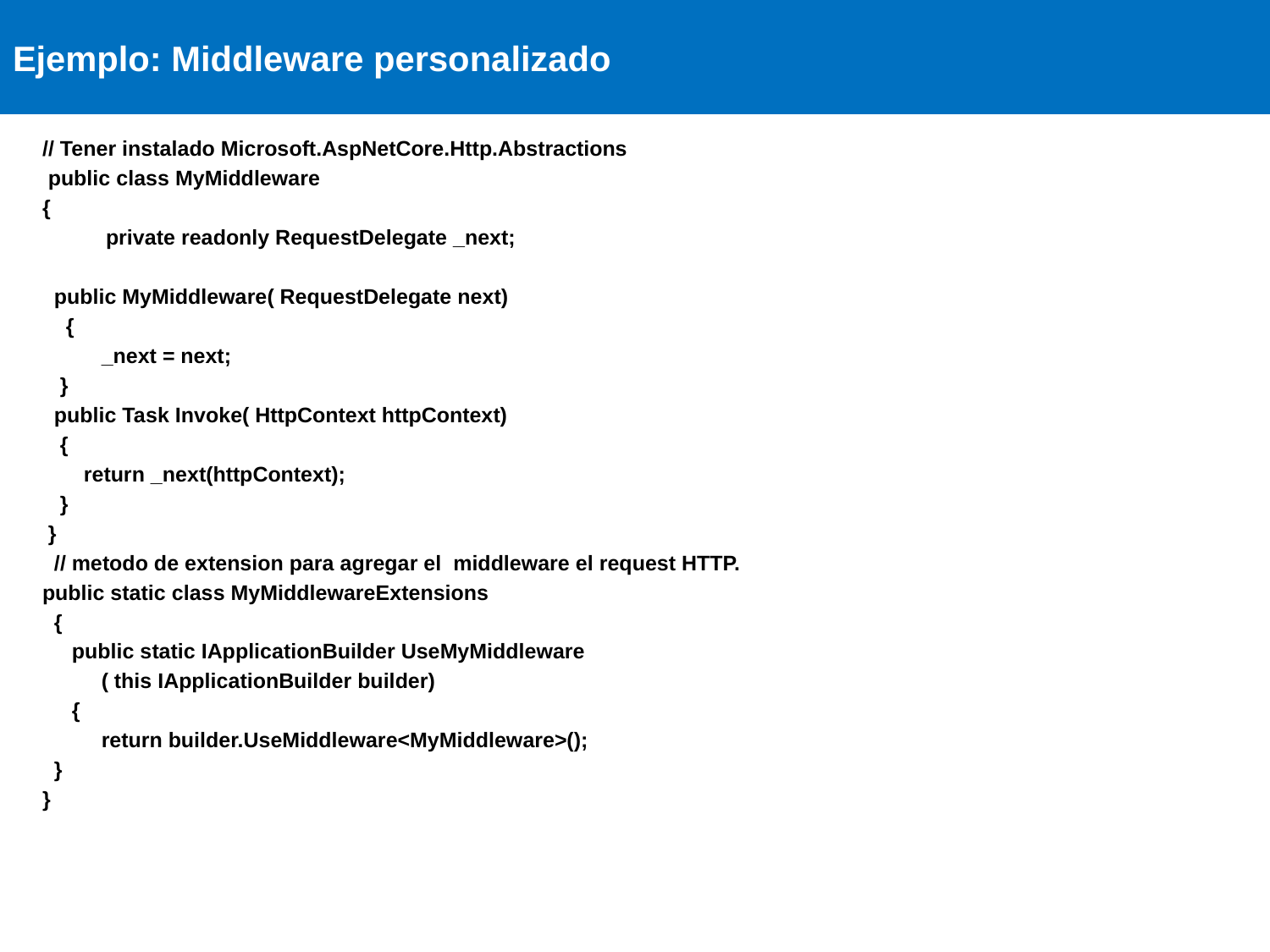

# Ejemplo: Middleware personalizado
// Tener instalado Microsoft.AspNetCore.Http.Abstractions
 public class MyMiddleware
{
	private readonly RequestDelegate _next;

  public MyMiddleware( RequestDelegate next)
    {
          _next = next;
   }
  public Task Invoke( HttpContext httpContext)
   {
       return _next(httpContext);
   }
 }
  // metodo de extension para agregar el  middleware el request HTTP.
public static class MyMiddlewareExtensions
  {
     public static IApplicationBuilder UseMyMiddleware
          ( this IApplicationBuilder builder)
     {
          return builder.UseMiddleware<MyMiddleware>();
  }
}